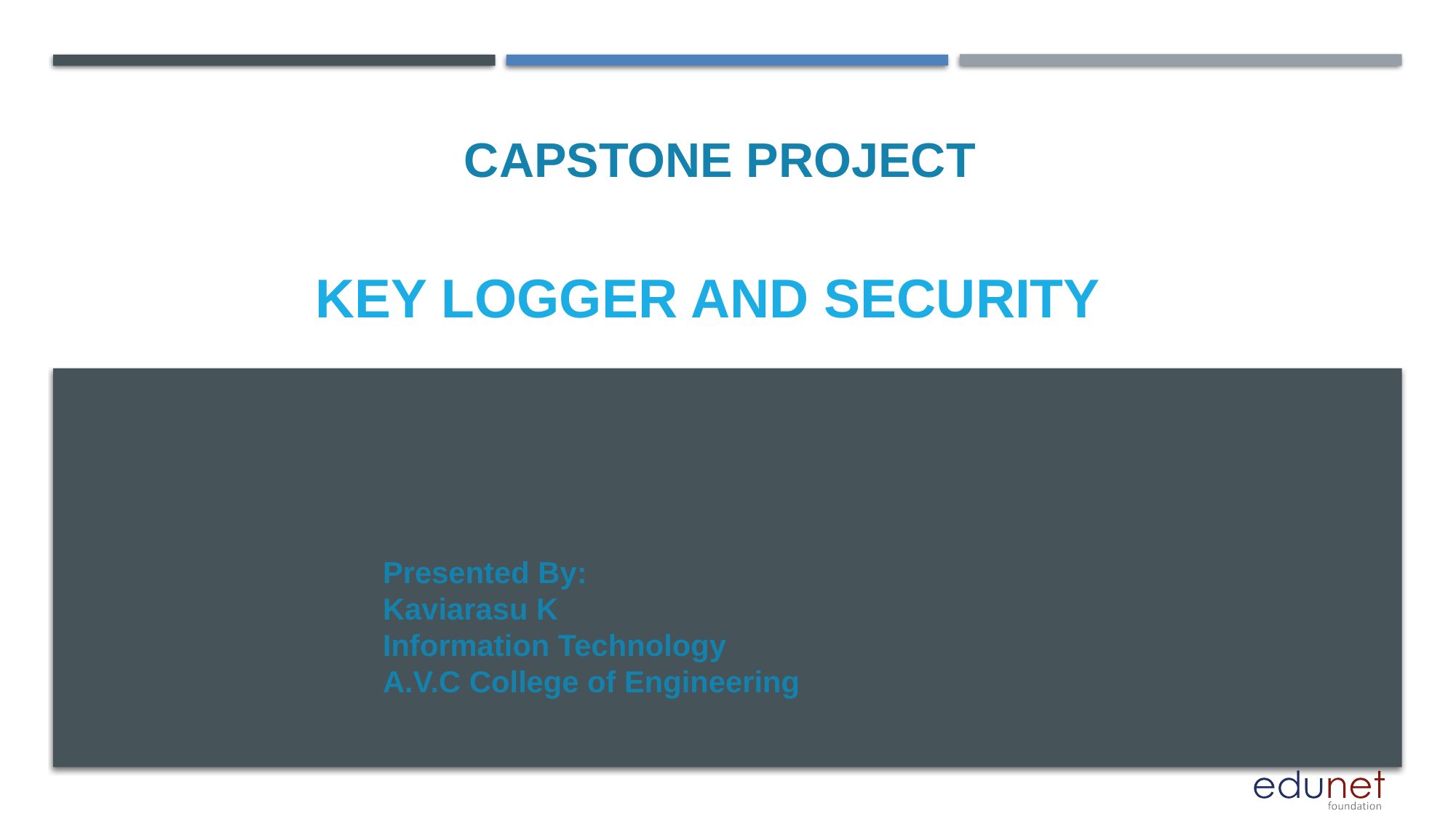

CAPSTONE PROJECT
Key logger and security
Presented By:
Kaviarasu K
Information Technology
A.V.C College of Engineering